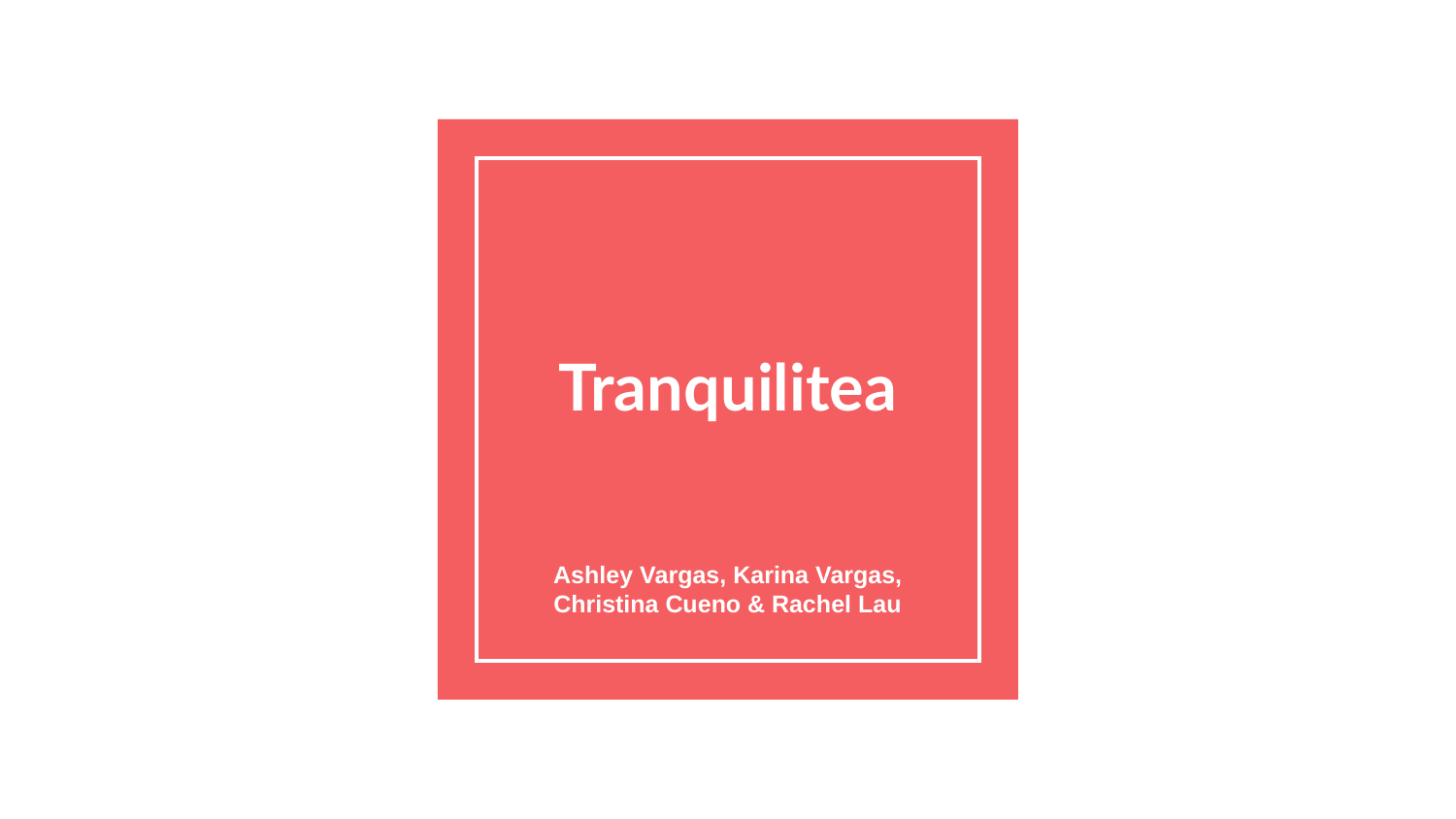

# Tranquilitea
Ashley Vargas, Karina Vargas, Christina Cueno & Rachel Lau